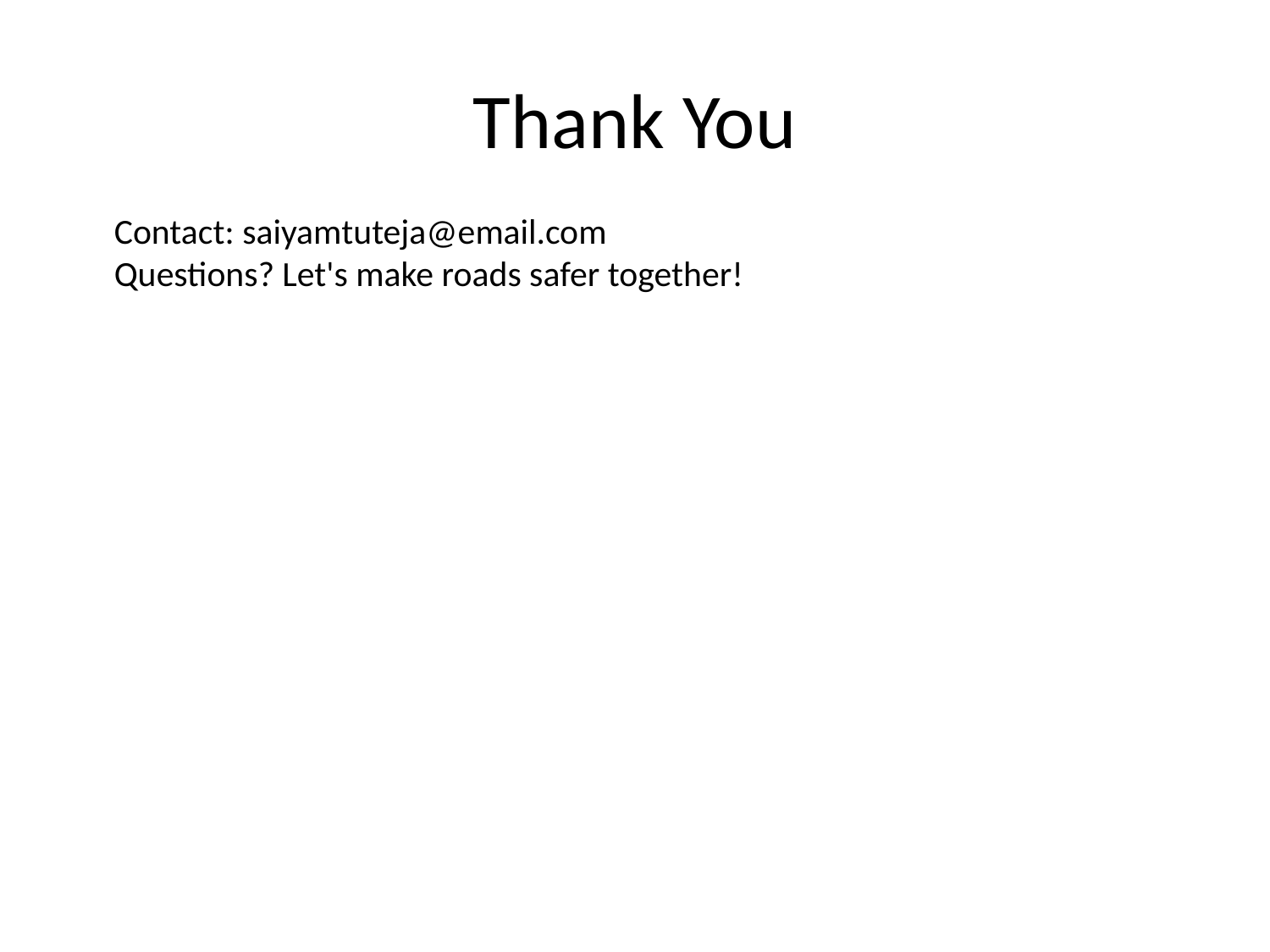

# Thank You

Contact: saiyamtuteja@email.com
Questions? Let's make roads safer together!